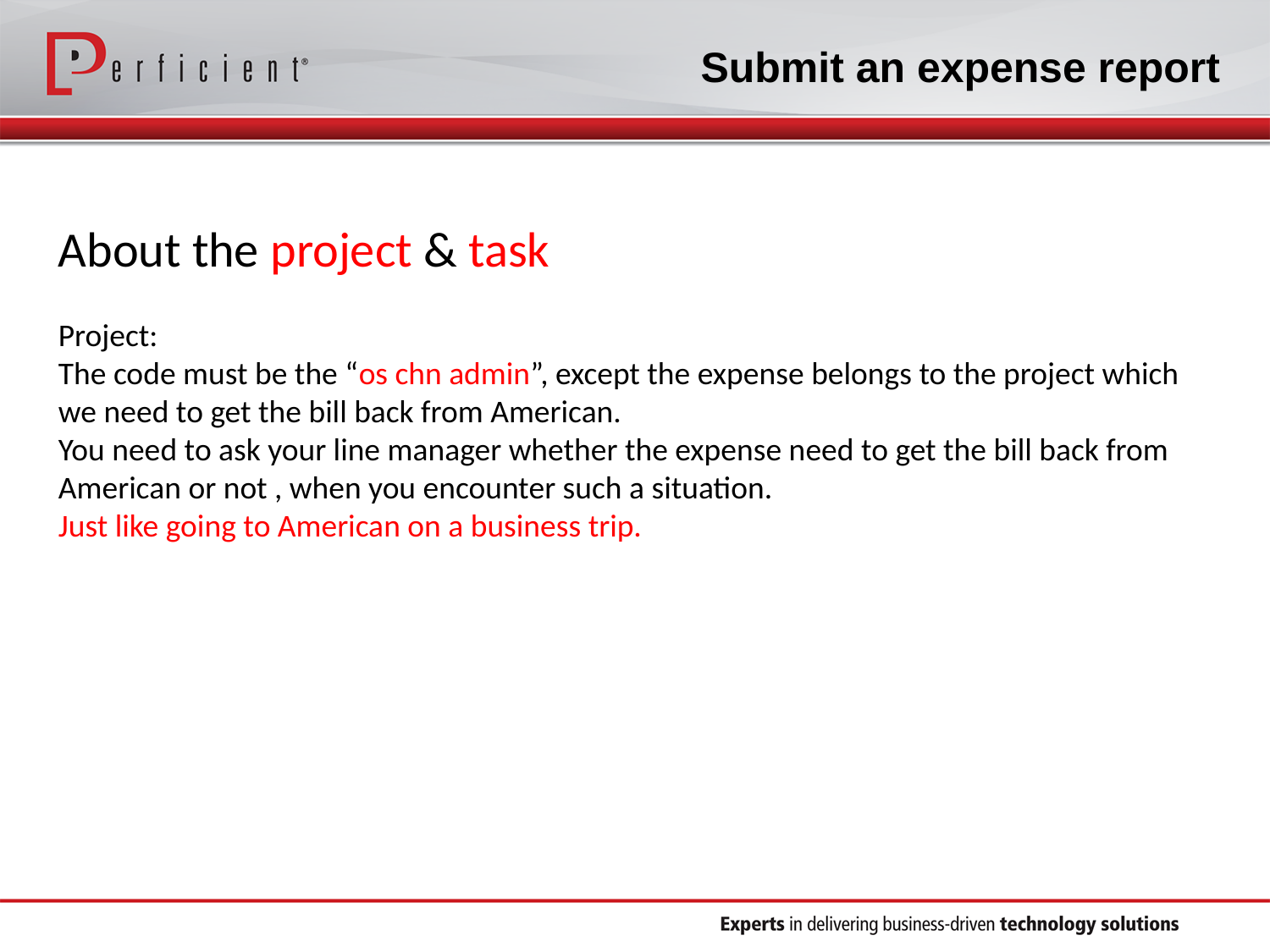

Submit an expense report
About the project & task

Project:
The code must be the “os chn admin”, except the expense belongs to the project which we need to get the bill back from American.
You need to ask your line manager whether the expense need to get the bill back from American or not , when you encounter such a situation.
Just like going to American on a business trip.